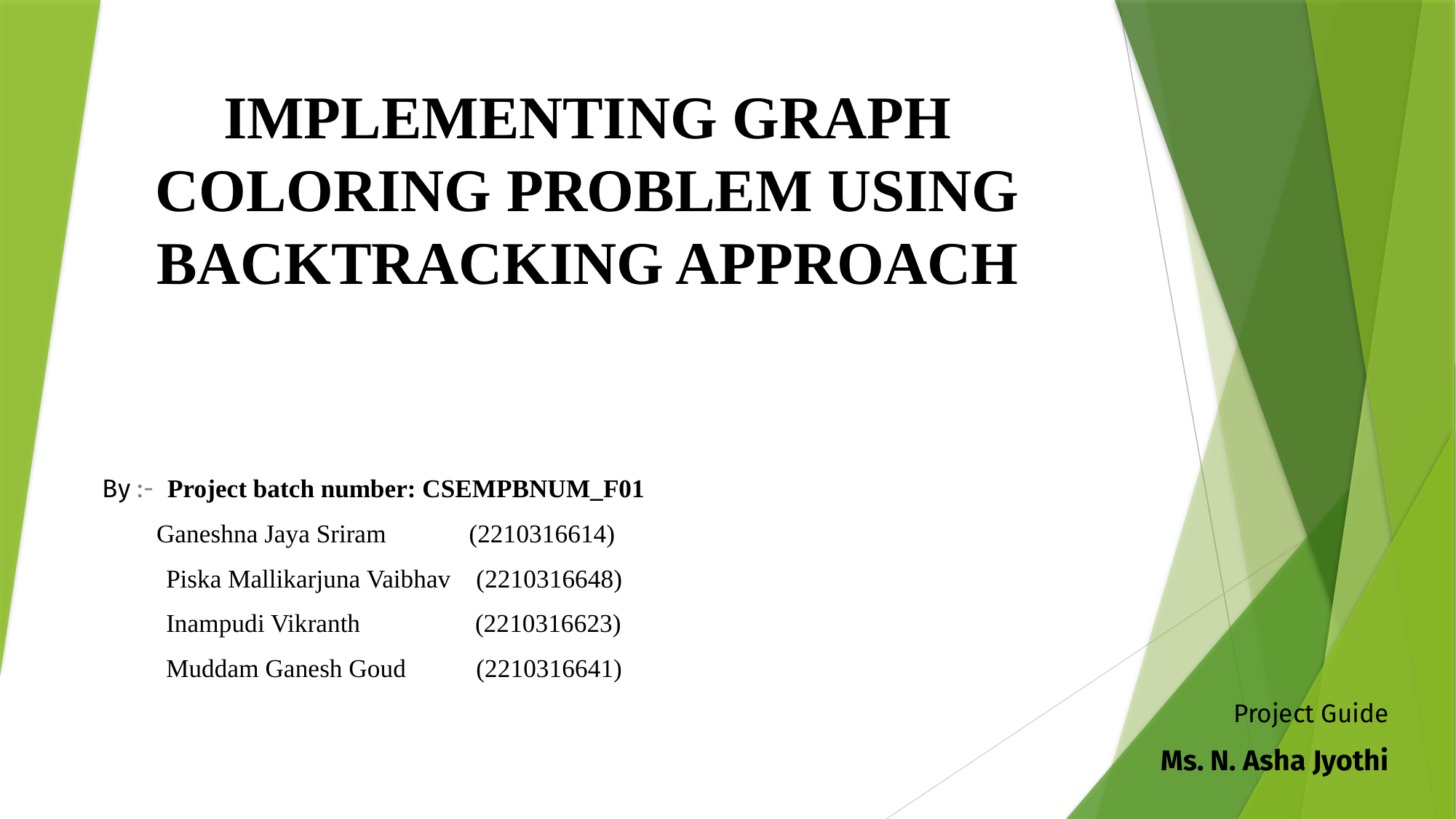

# IMPLEMENTING GRAPH COLORING PROBLEM USING BACKTRACKING APPROACH
By :-  Project batch number: CSEMPBNUM_F01
        Ganeshna Jaya Sriram             (2210316614)
          Piska Mallikarjuna Vaibhav    (2210316648)
          Inampudi Vikranth                  (2210316623)
          Muddam Ganesh Goud           (2210316641)
																																								Project Guide
															   			Ms. N. Asha Jyothi